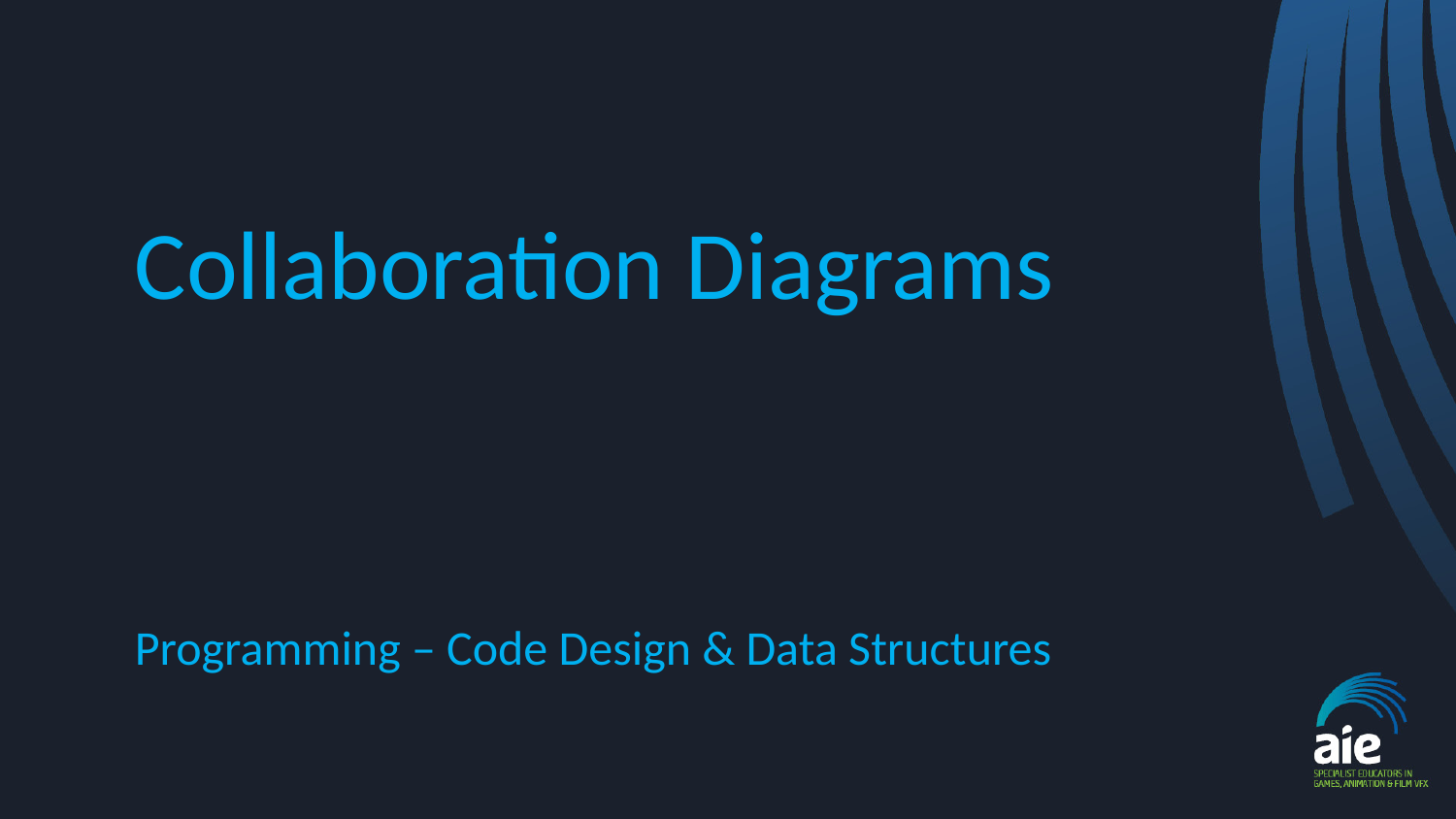

# Collaboration Diagrams

Programming – Code Design & Data Structures